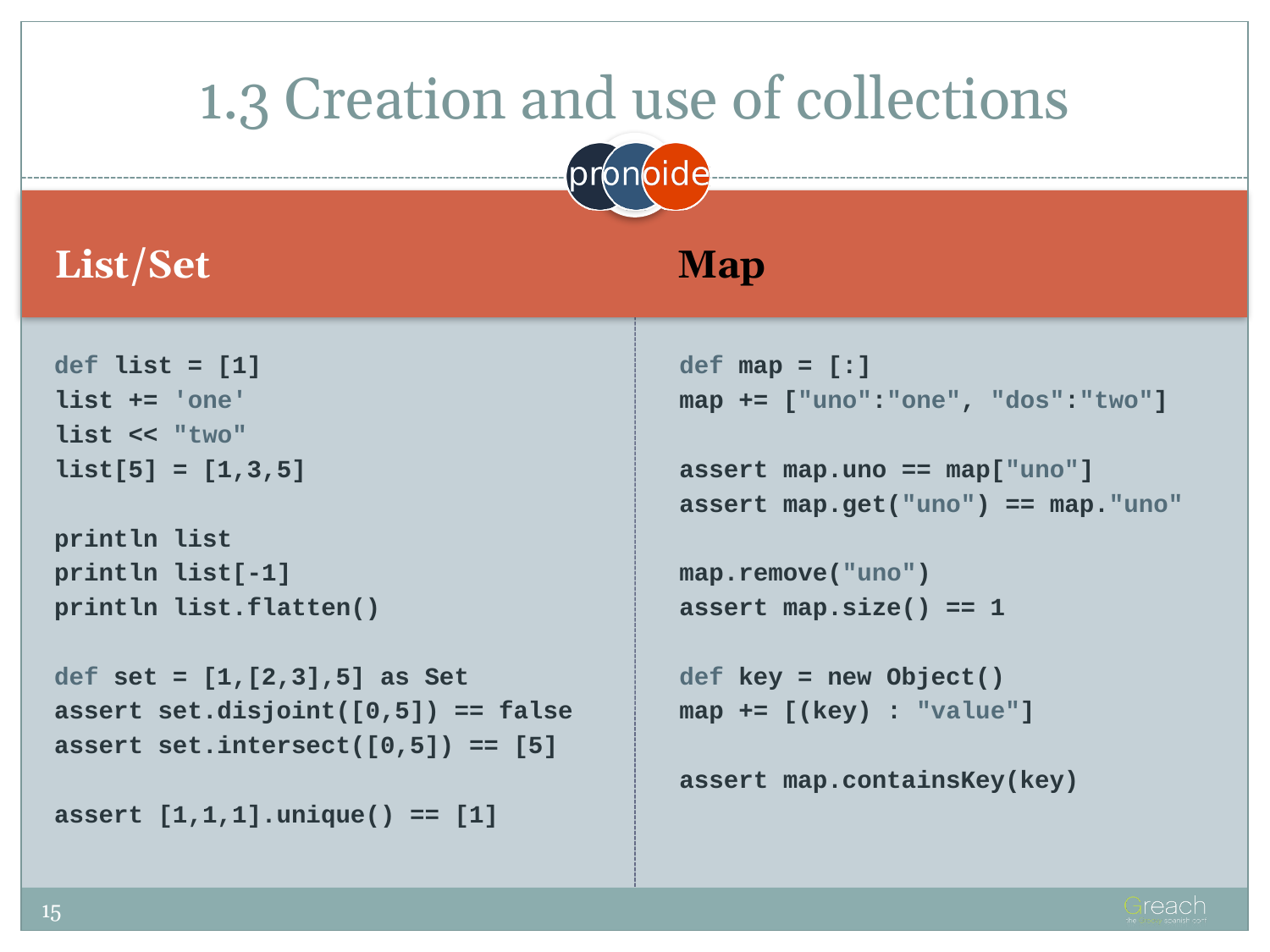

# 1.3 Creation and use of collections
List/Set
Map
def list = [1]
list += 'one'
list << "two"
list[5] = [1,3,5]

println list
println list[-1]
println list.flatten()

def set = [1,[2,3],5] as Set
assert set.disjoint([0,5]) == false
assert set.intersect([0,5]) == [5]

assert [1,1,1].unique() == [1]

def map = [:]
map += ["uno":"one", "dos":"two"]

assert map.uno == map["uno"]
assert map.get("uno") == map."uno"

map.remove("uno")
assert map.size() == 1

def key = new Object()
map += [(key) : "value"]

assert map.containsKey(key)